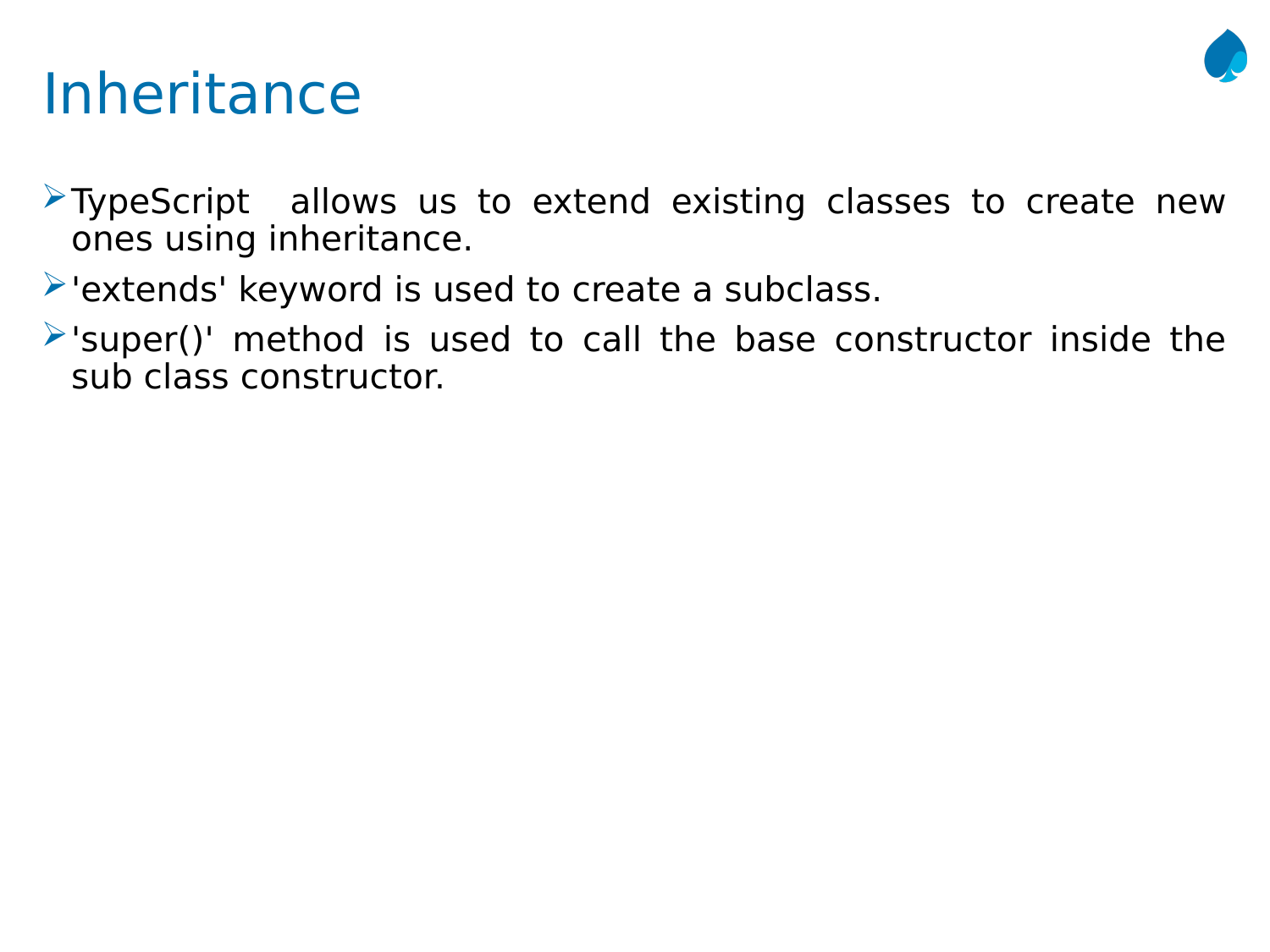

# Inheritance
TypeScript  allows us to extend existing classes to create new ones using inheritance.
'extends' keyword is used to create a subclass.
'super()' method is used to call the base constructor inside the sub class constructor.